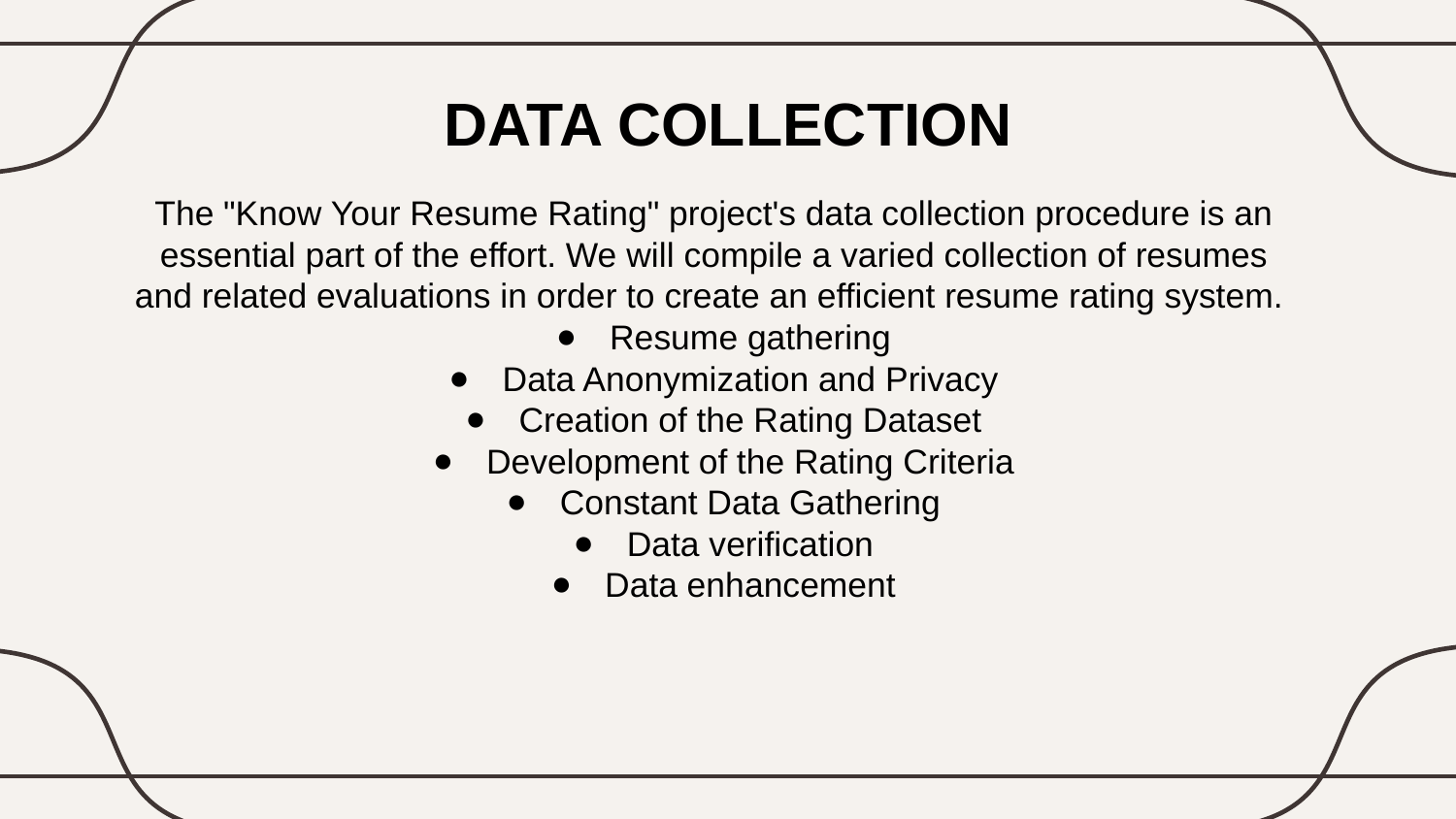

# DATA COLLECTION
The "Know Your Resume Rating" project's data collection procedure is an essential part of the effort. We will compile a varied collection of resumes and related evaluations in order to create an efficient resume rating system.
Resume gathering
Data Anonymization and Privacy
Creation of the Rating Dataset
Development of the Rating Criteria
Constant Data Gathering
Data verification
Data enhancement